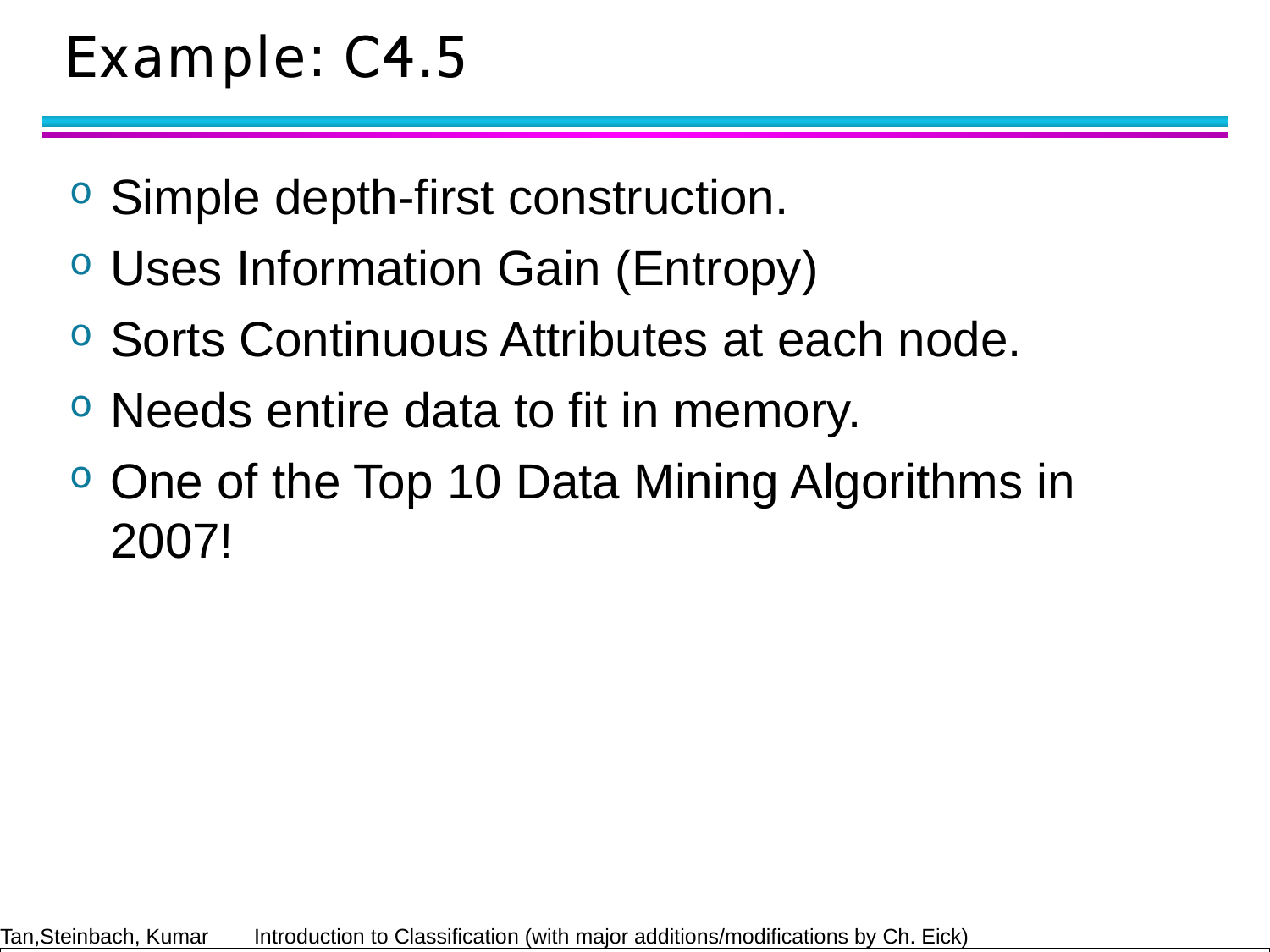

# Example: C4.5
Simple depth-first construction.
Uses Information Gain (Entropy)
Sorts Continuous Attributes at each node.
Needs entire data to fit in memory.
One of the Top 10 Data Mining Algorithms in 2007!